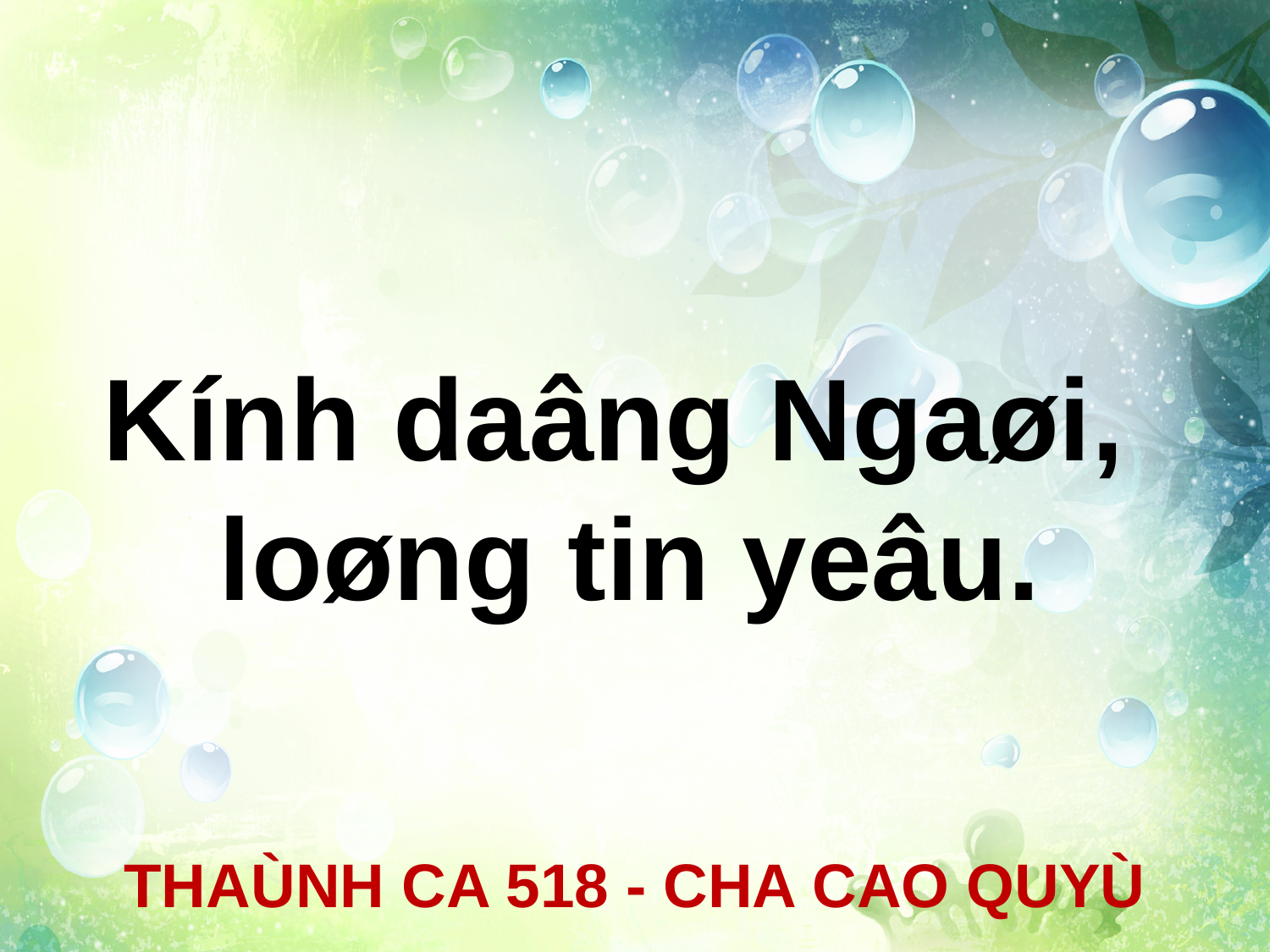

Kính daâng Ngaøi,
loøng tin yeâu.
THAÙNH CA 518 - CHA CAO QUYÙ